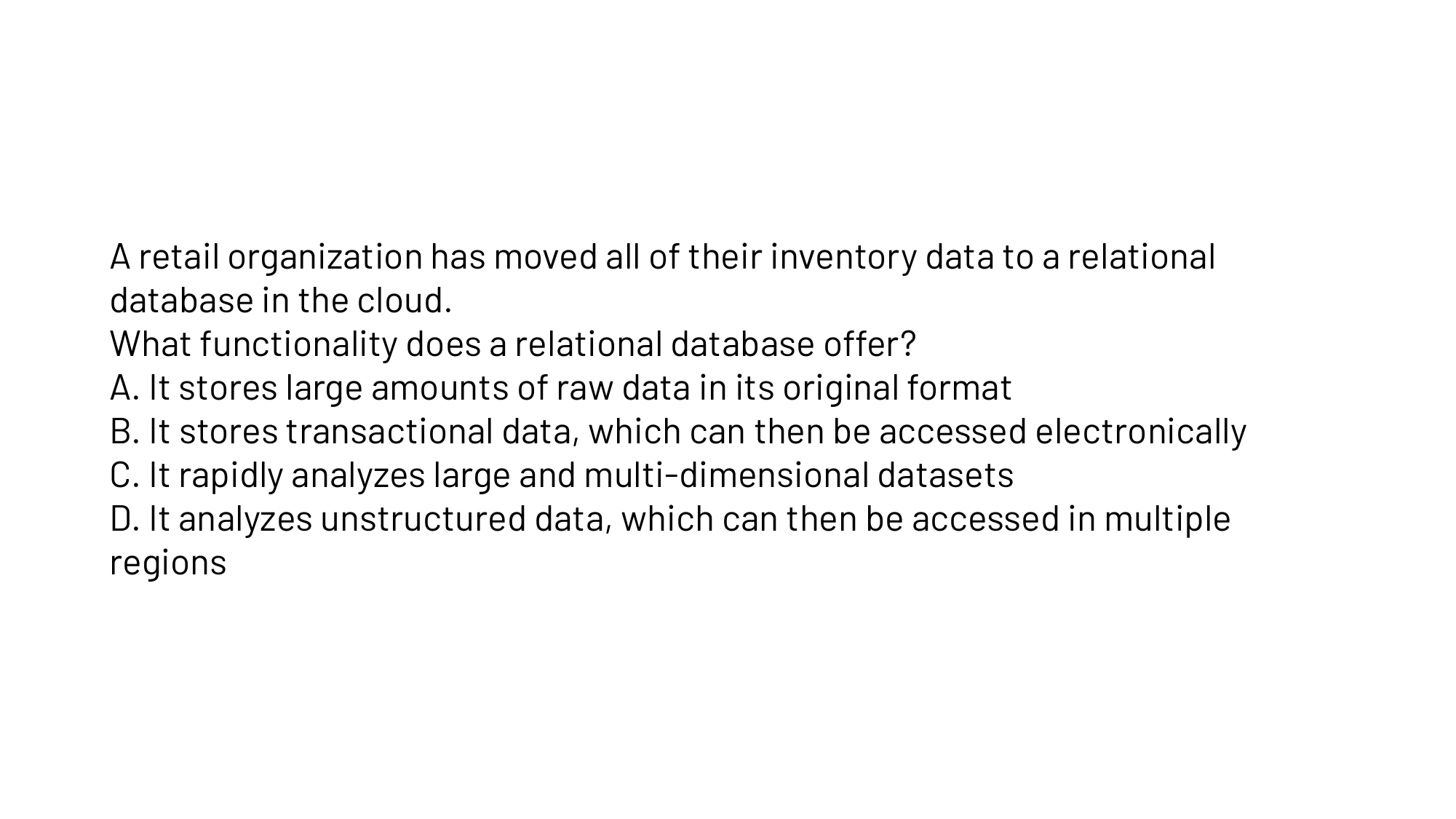

A retail organization has moved all of their inventory data to a relational database in the cloud.
What functionality does a relational database offer?
A. It stores large amounts of raw data in its original format
B. It stores transactional data, which can then be accessed electronically
C. It rapidly analyzes large and multi-dimensional datasets
D. It analyzes unstructured data, which can then be accessed in multiple regions